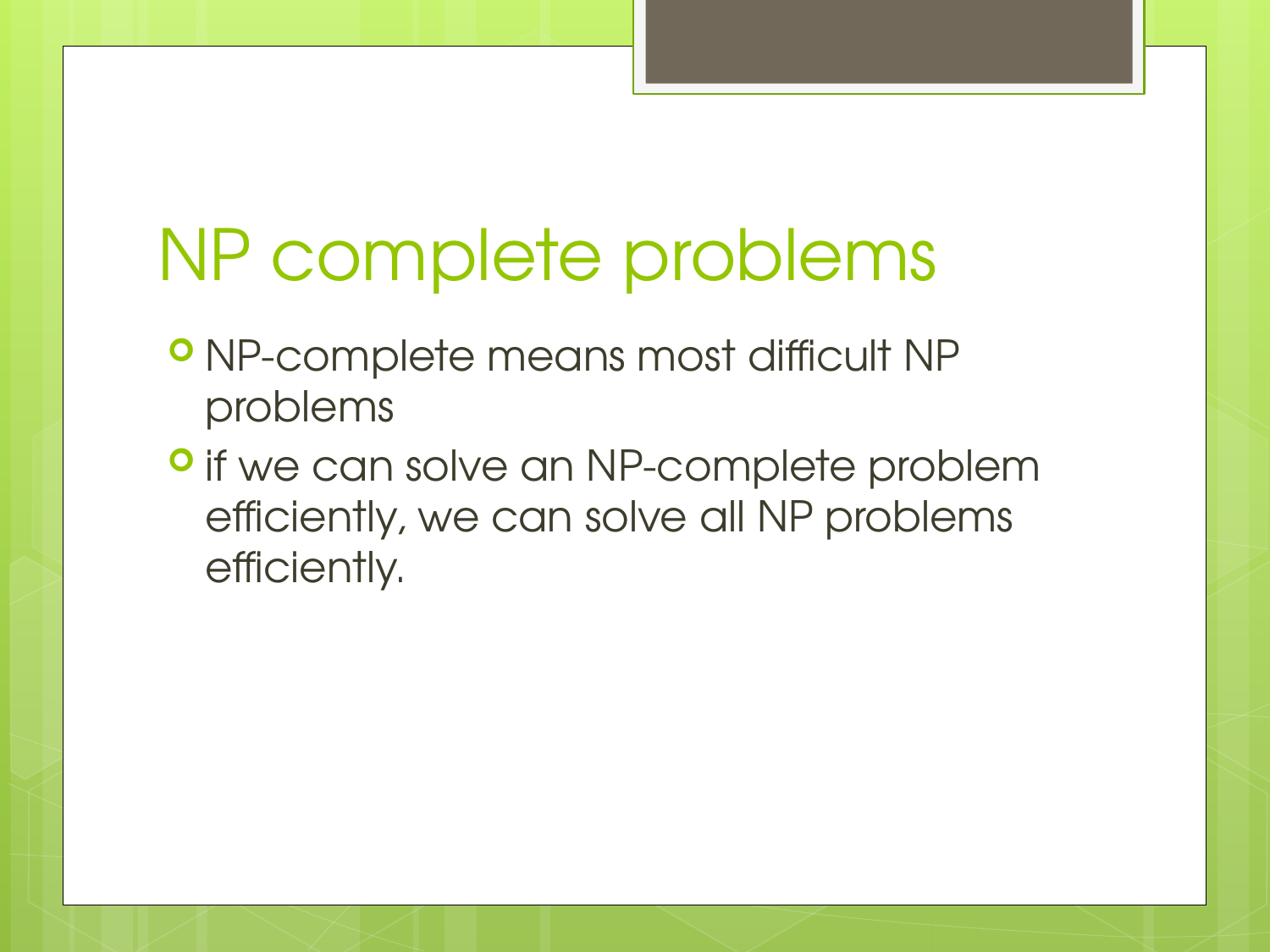

# NP complete problems
NP-complete means most difficult NP problems
if we can solve an NP-complete problem efficiently, we can solve all NP problems efficiently.